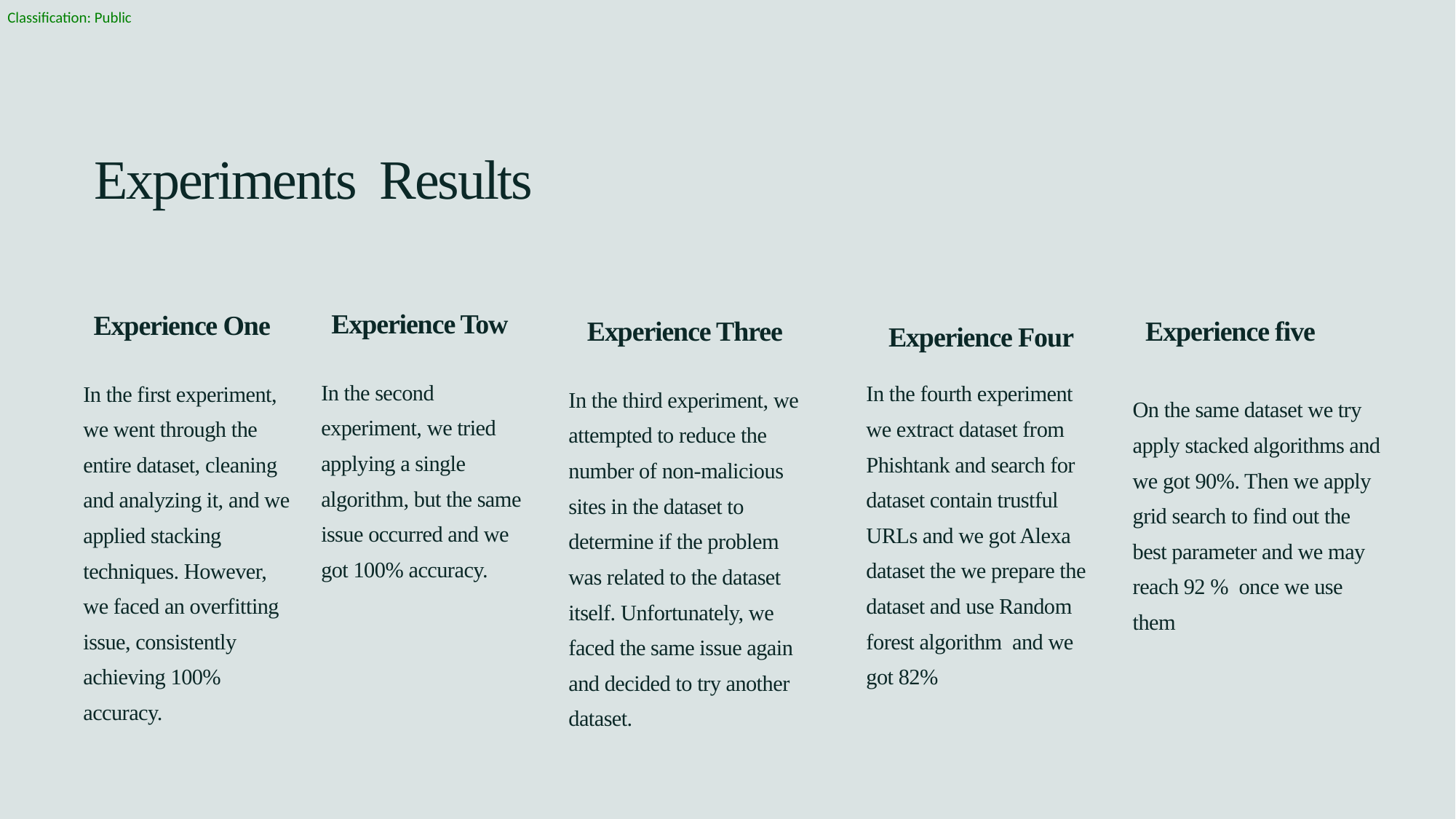

Experiments  Results
Experience Tow
Experience One
Experience Three
Experience five
Experience Four
In the second experiment, we tried applying a single algorithm, but the same issue occurred and we got 100% accuracy.
In the fourth experiment we extract dataset from Phishtank and search for  dataset contain trustful URLs and we got Alexa dataset the we prepare the dataset and use Random forest algorithm  and we got 82%
In the first experiment, we went through the entire dataset, cleaning and analyzing it, and we applied stacking techniques. However, we faced an overfitting issue, consistently achieving 100% accuracy.
In the third experiment, we attempted to reduce the number of non-malicious sites in the dataset to determine if the problem was related to the dataset itself. Unfortunately, we faced the same issue again and decided to try another dataset.
On the same dataset we try apply stacked algorithms and we got 90%. Then we apply  grid search to find out the best parameter and we may reach 92 %  once we use them